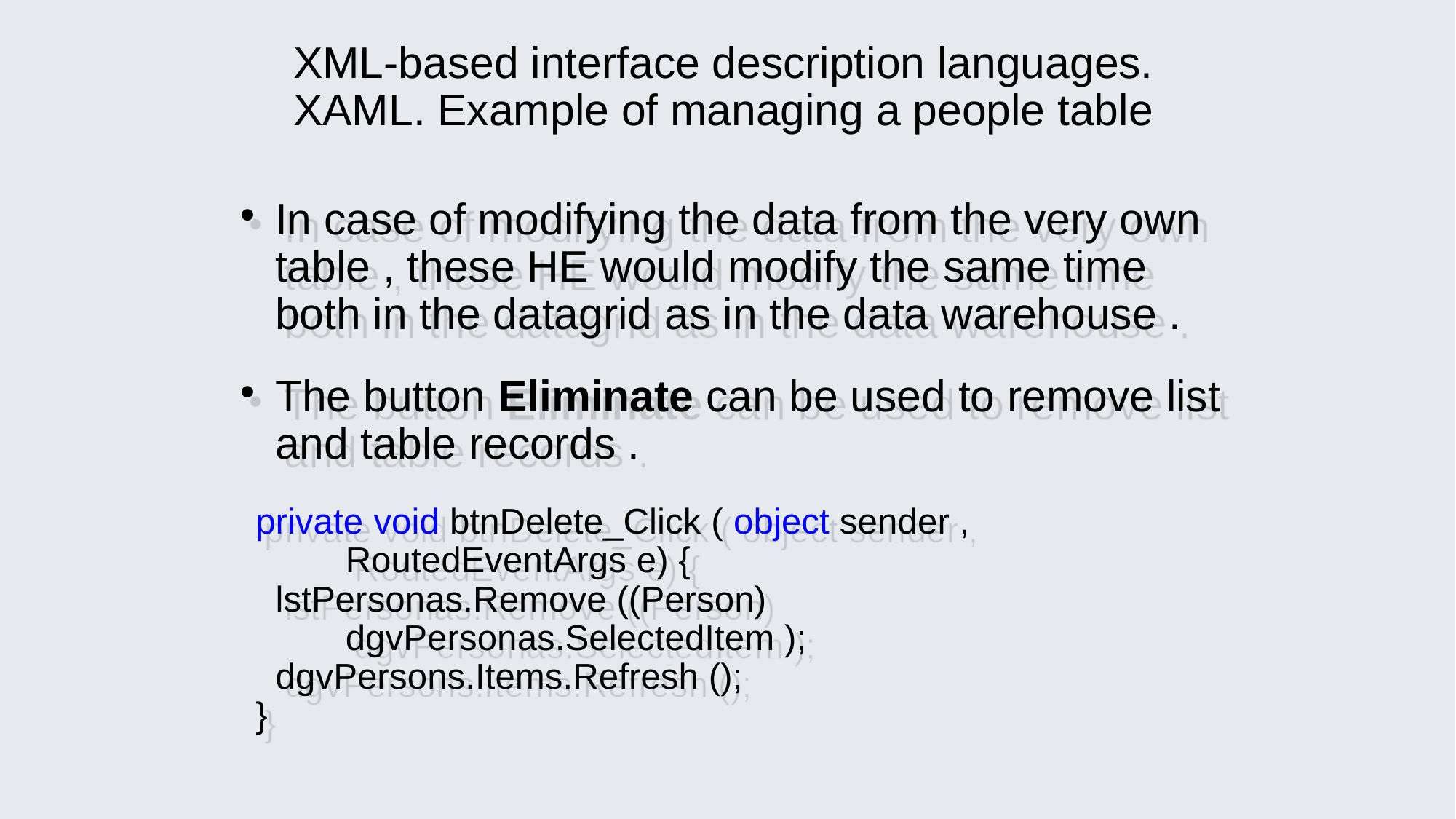

XML-based interface description languages. XAML. Example of managing a people table
# In case of modifying the data from the very own table , these HE would modify the same time both in the datagrid as in the data warehouse .
The button Eliminate can be used to remove list and table records .
private void btnDelete_Click ( object sender ,
         RoutedEventArgs e) {
  lstPersonas.Remove ((Person)
         dgvPersonas.SelectedItem );
  dgvPersons.Items.Refresh ();
}